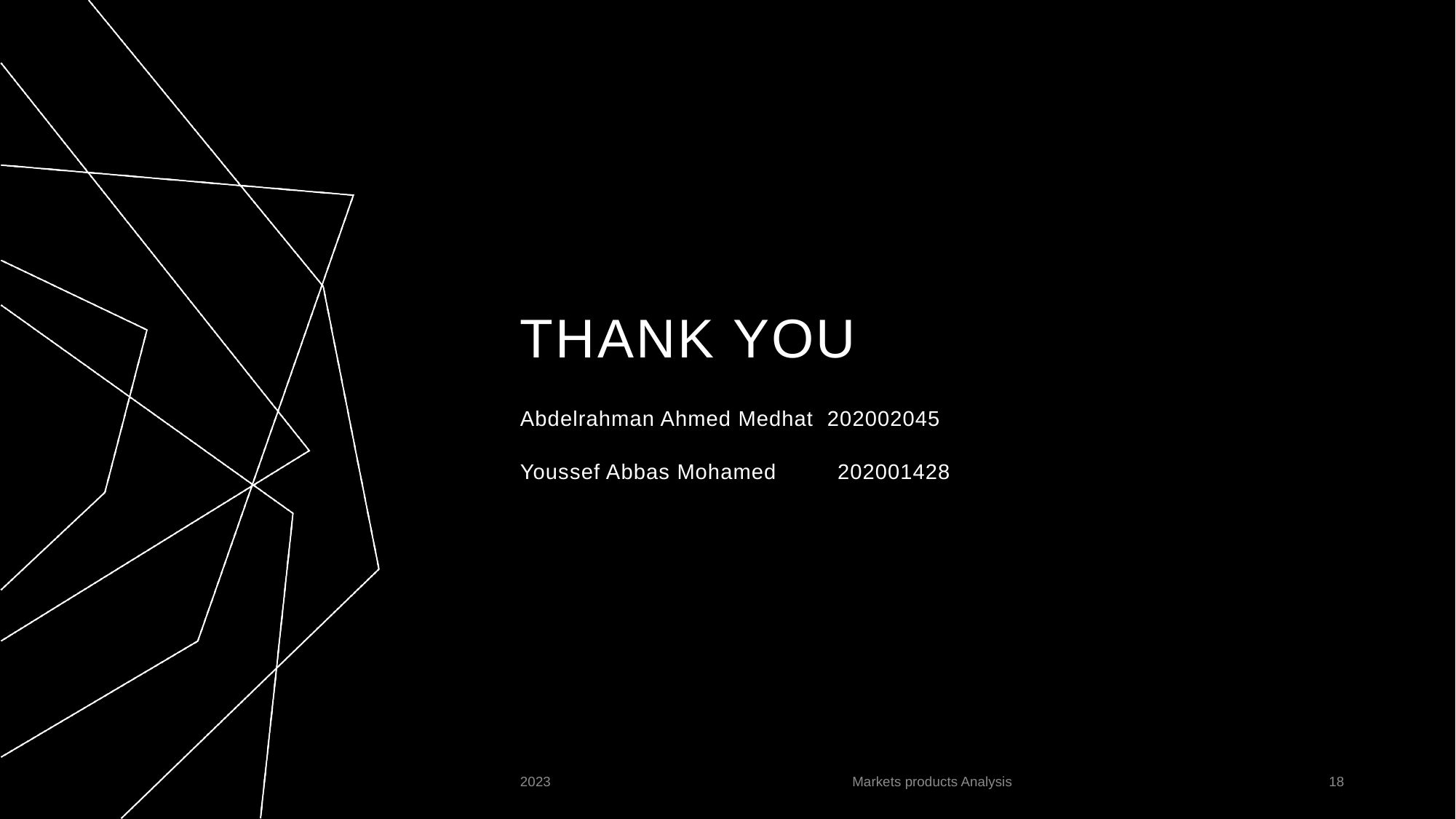

# THANK YOU
Abdelrahman Ahmed Medhat  202002045
Youssef Abbas Mohamed         202001428
2023
Markets products Analysis
18